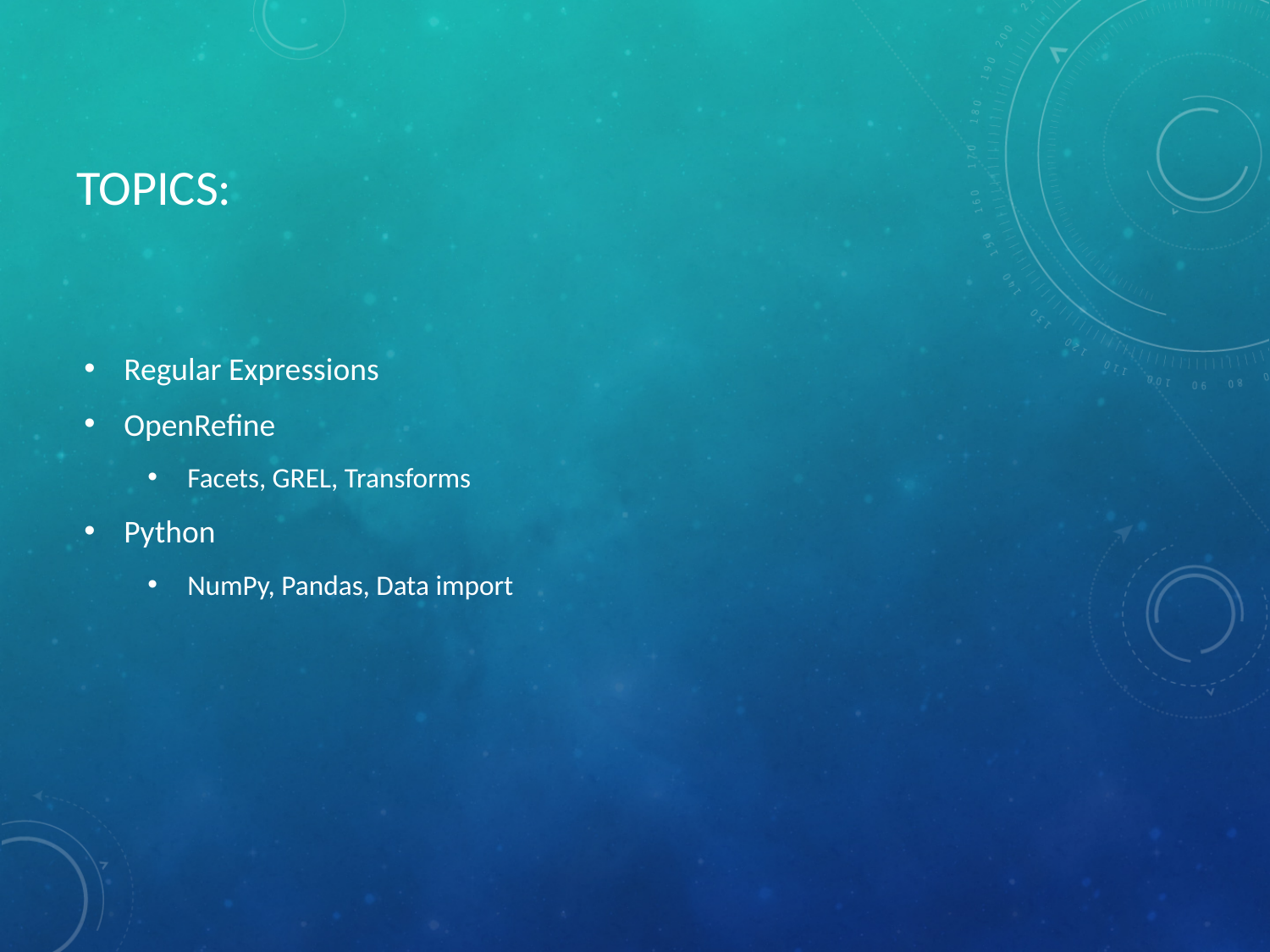

# Topics:
Regular Expressions
OpenRefine
Facets, GREL, Transforms
Python
NumPy, Pandas, Data import